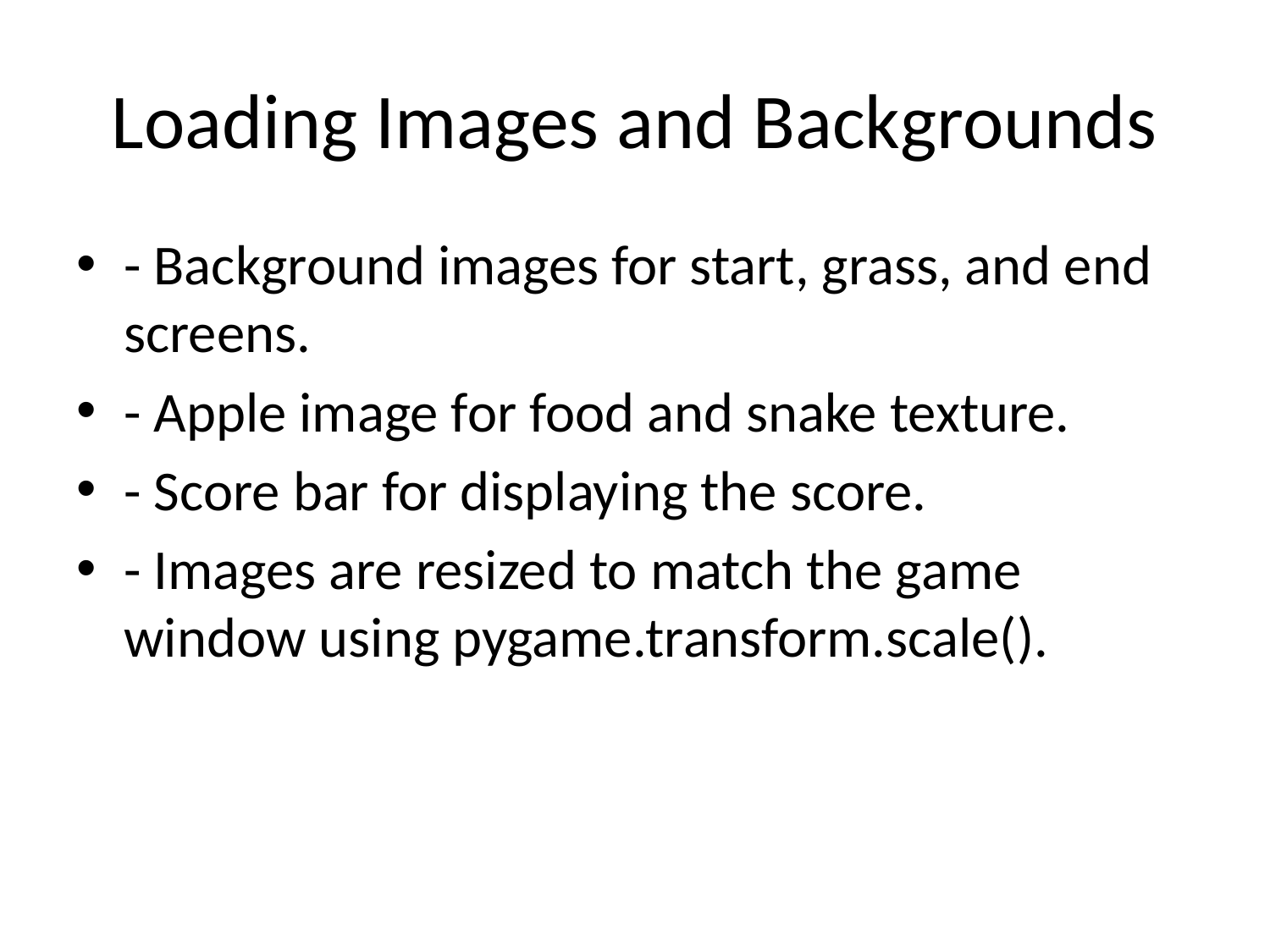

# Loading Images and Backgrounds
- Background images for start, grass, and end screens.
- Apple image for food and snake texture.
- Score bar for displaying the score.
- Images are resized to match the game window using pygame.transform.scale().